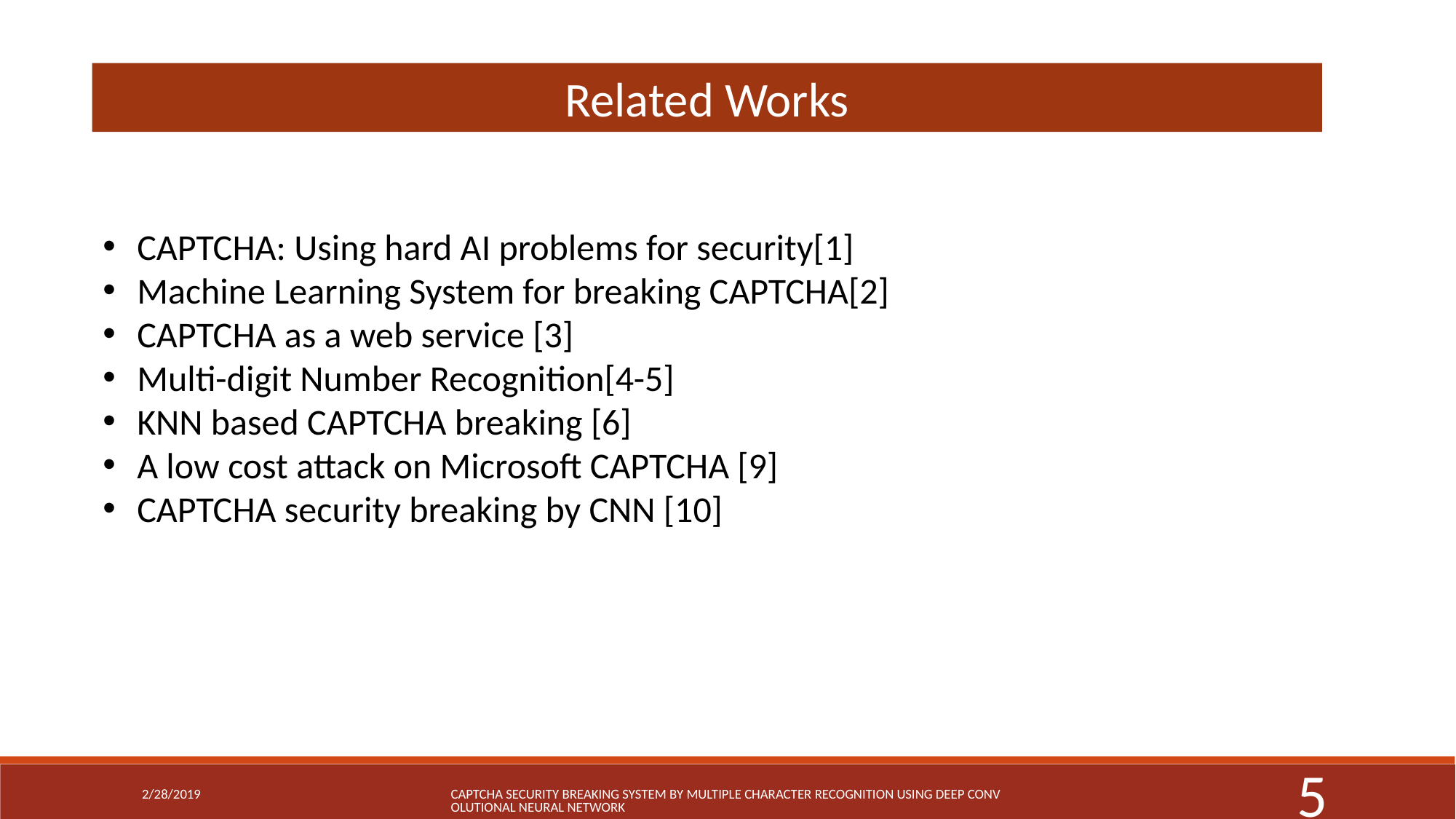

Related Works
CAPTCHA: Using hard AI problems for security[1]
Machine Learning System for breaking CAPTCHA[2]
CAPTCHA as a web service [3]
Multi-digit Number Recognition[4-5]
KNN based CAPTCHA breaking [6]
A low cost attack on Microsoft CAPTCHA [9]
CAPTCHA security breaking by CNN [10]

2/28/2019
CAPTCHA Security Breaking System By Multiple Character Recognition Using Deep Convolutional Neural Network
5